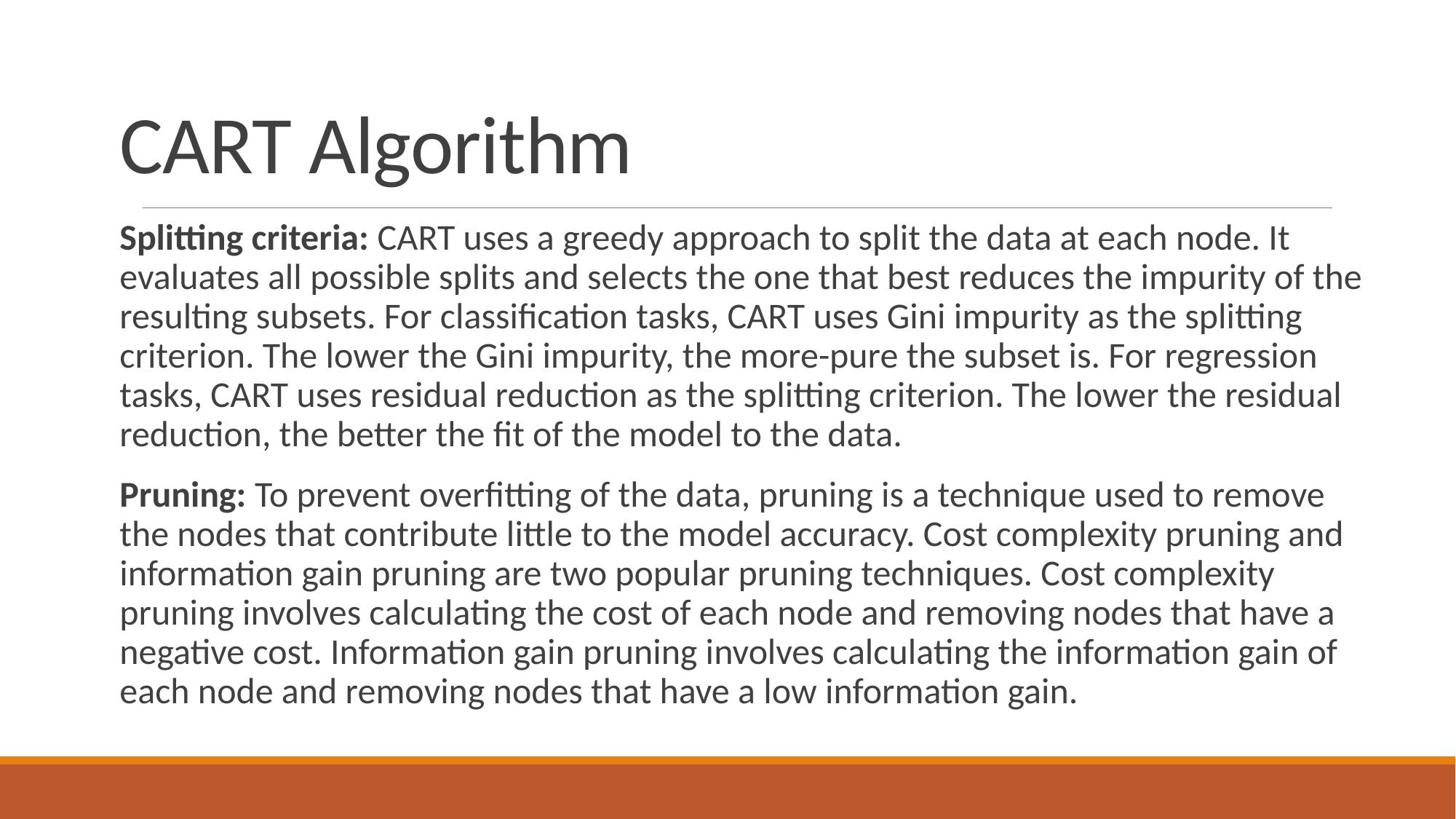

# CART Algorithm
Splitting criteria: CART uses a greedy approach to split the data at each node. It evaluates all possible splits and selects the one that best reduces the impurity of the resulting subsets. For classification tasks, CART uses Gini impurity as the splitting criterion. The lower the Gini impurity, the more-pure the subset is. For regression tasks, CART uses residual reduction as the splitting criterion. The lower the residual reduction, the better the fit of the model to the data.
Pruning: To prevent overfitting of the data, pruning is a technique used to remove the nodes that contribute little to the model accuracy. Cost complexity pruning and information gain pruning are two popular pruning techniques. Cost complexity pruning involves calculating the cost of each node and removing nodes that have a negative cost. Information gain pruning involves calculating the information gain of each node and removing nodes that have a low information gain.